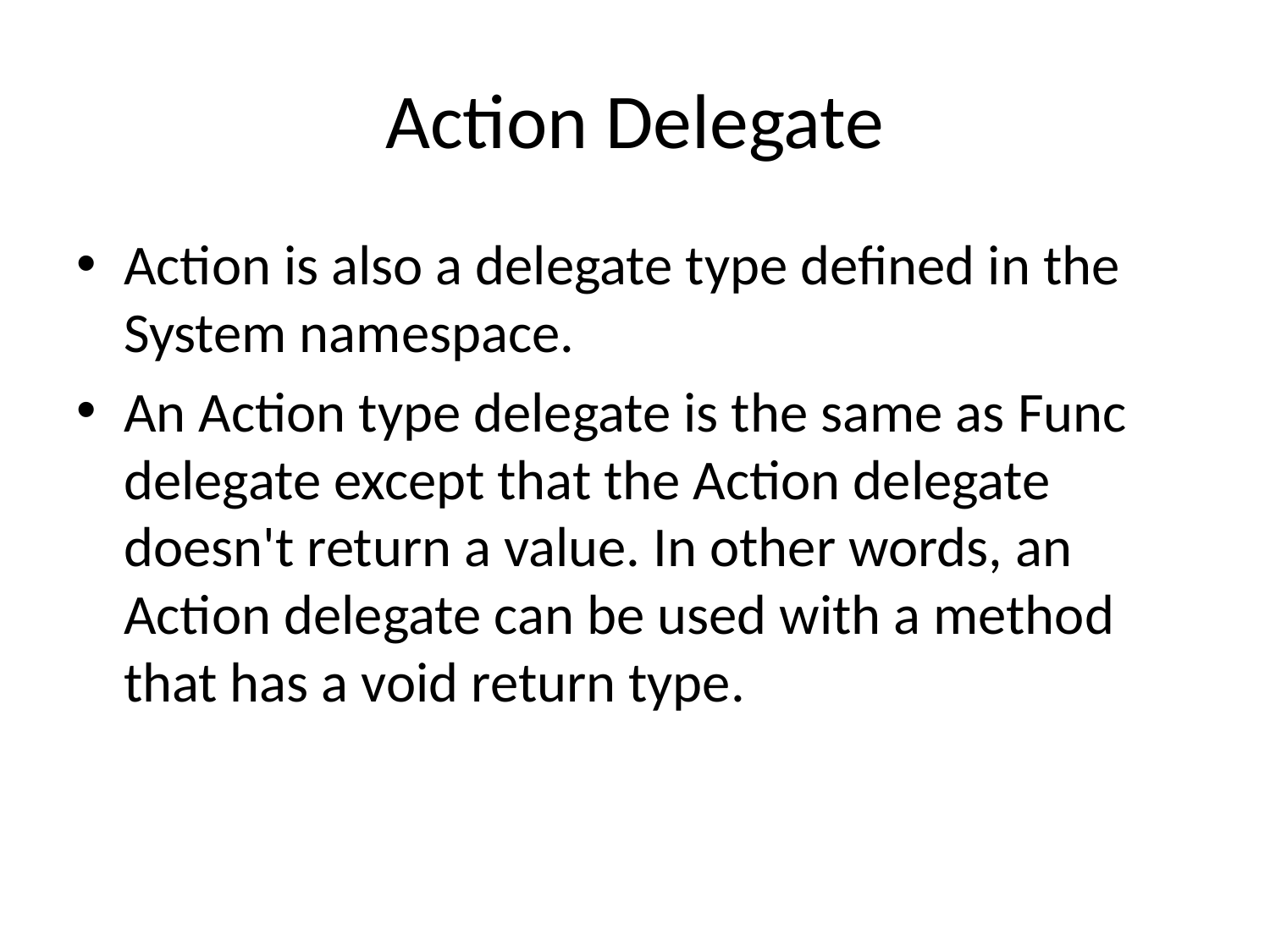

# Action Delegate
Action is also a delegate type defined in the System namespace.
An Action type delegate is the same as Func delegate except that the Action delegate doesn't return a value. In other words, an Action delegate can be used with a method that has a void return type.